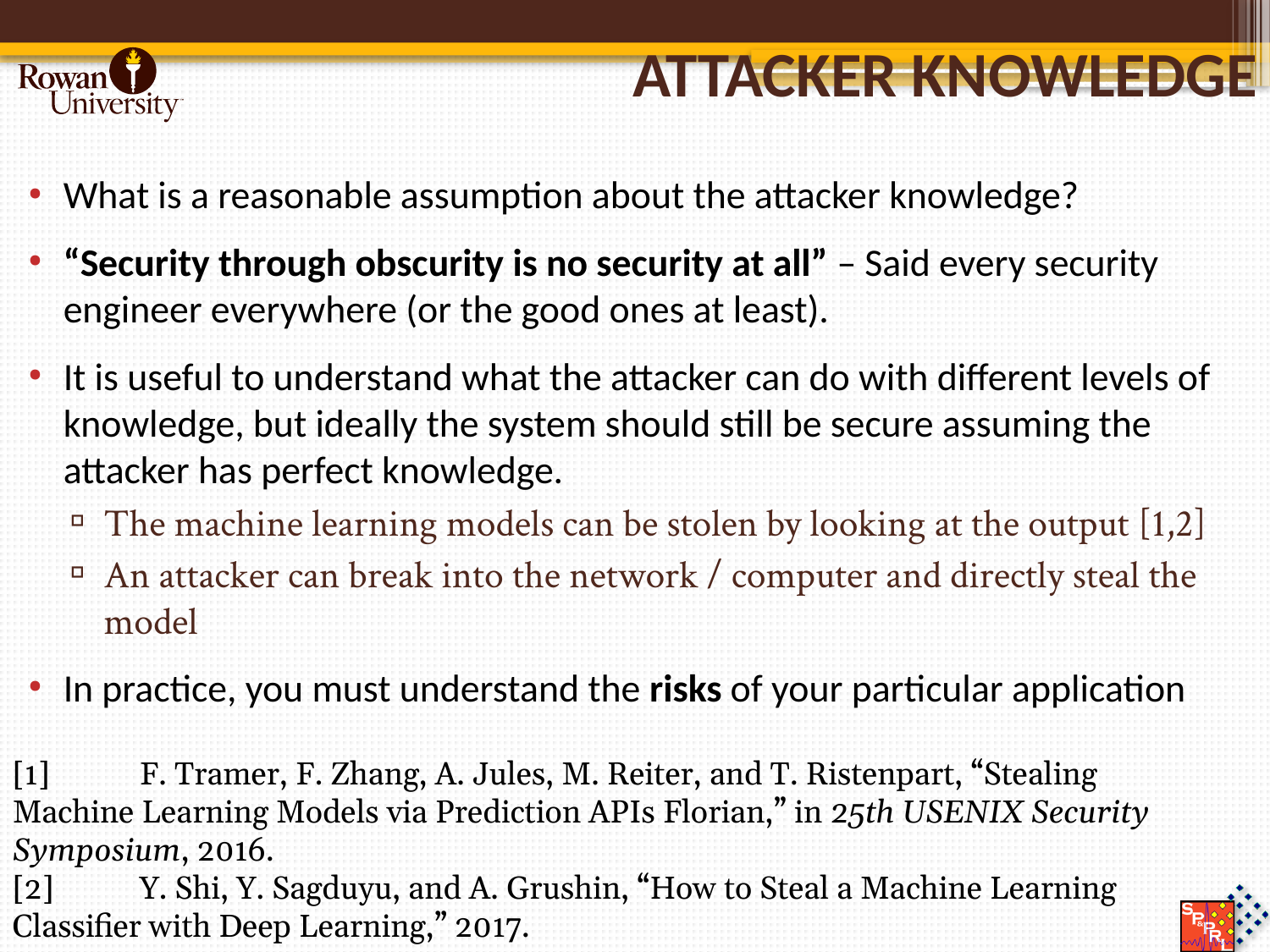

# Attacker Knowledge
What is a reasonable assumption about the attacker knowledge?
“Security through obscurity is no security at all” – Said every security engineer everywhere (or the good ones at least).
It is useful to understand what the attacker can do with different levels of knowledge, but ideally the system should still be secure assuming the attacker has perfect knowledge.
The machine learning models can be stolen by looking at the output [1,2]
An attacker can break into the network / computer and directly steal the model
In practice, you must understand the risks of your particular application
[1]	F. Tramer, F. Zhang, A. Jules, M. Reiter, and T. Ristenpart, “Stealing Machine Learning Models via Prediction APIs Florian,” in 25th USENIX Security Symposium, 2016.
[2]	Y. Shi, Y. Sagduyu, and A. Grushin, “How to Steal a Machine Learning Classifier with Deep Learning,” 2017.